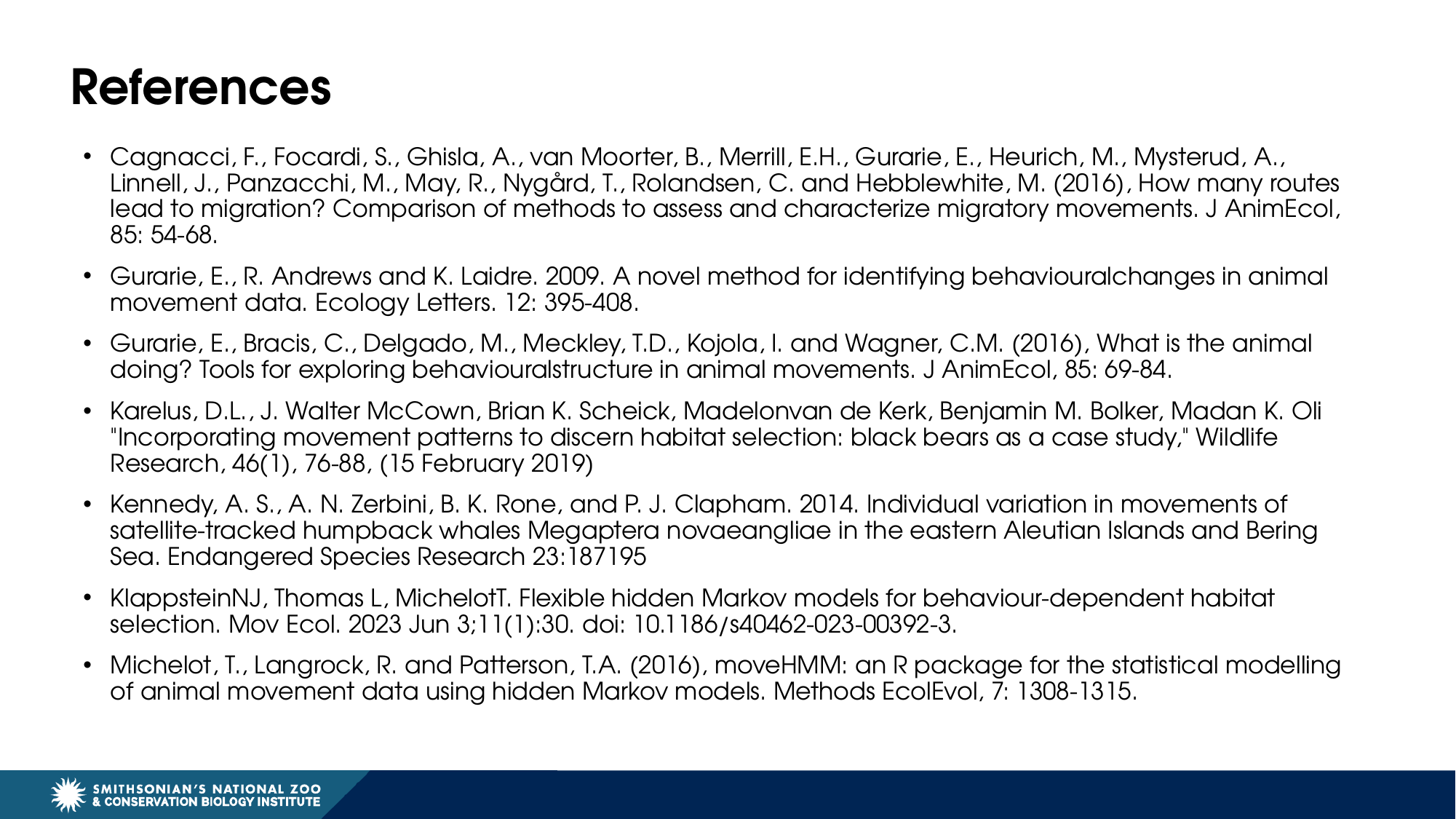

References
Cagnacci, F., Focardi, S., Ghisla, A., van Moorter, B., Merrill, E.H., Gurarie, E., Heurich, M., Mysterud, A., Linnell, J., Panzacchi, M., May, R., Nygård, T., Rolandsen, C. and Hebblewhite, M. (2016), How many routes lead to migration? Comparison of methods to assess and characterize migratory movements. J AnimEcol, 85: 54-68.
Gurarie, E., R. Andrews and K. Laidre. 2009. A novel method for identifying behaviouralchanges in animal movement data. Ecology Letters. 12: 395-408.
Gurarie, E., Bracis, C., Delgado, M., Meckley, T.D., Kojola, I. and Wagner, C.M. (2016), What is the animal doing? Tools for exploring behaviouralstructure in animal movements. J AnimEcol, 85: 69-84.
Karelus, D.L., J. Walter McCown, Brian K. Scheick, Madelonvan de Kerk, Benjamin M. Bolker, Madan K. Oli "Incorporating movement patterns to discern habitat selection: black bears as a case study," Wildlife Research, 46(1), 76-88, (15 February 2019)
Kennedy, A. S., A. N. Zerbini, B. K. Rone, and P. J. Clapham. 2014. Individual variation in movements of satellite-tracked humpback whales Megaptera novaeangliae in the eastern Aleutian Islands and Bering Sea. Endangered Species Research 23:187195
KlappsteinNJ, Thomas L, MichelotT. Flexible hidden Markov models for behaviour-dependent habitat selection. Mov Ecol. 2023 Jun 3;11(1):30. doi: 10.1186/s40462-023-00392-3.
Michelot, T., Langrock, R. and Patterson, T.A. (2016), moveHMM: an R package for the statistical modelling of animal movement data using hidden Markov models. Methods EcolEvol, 7: 1308-1315.